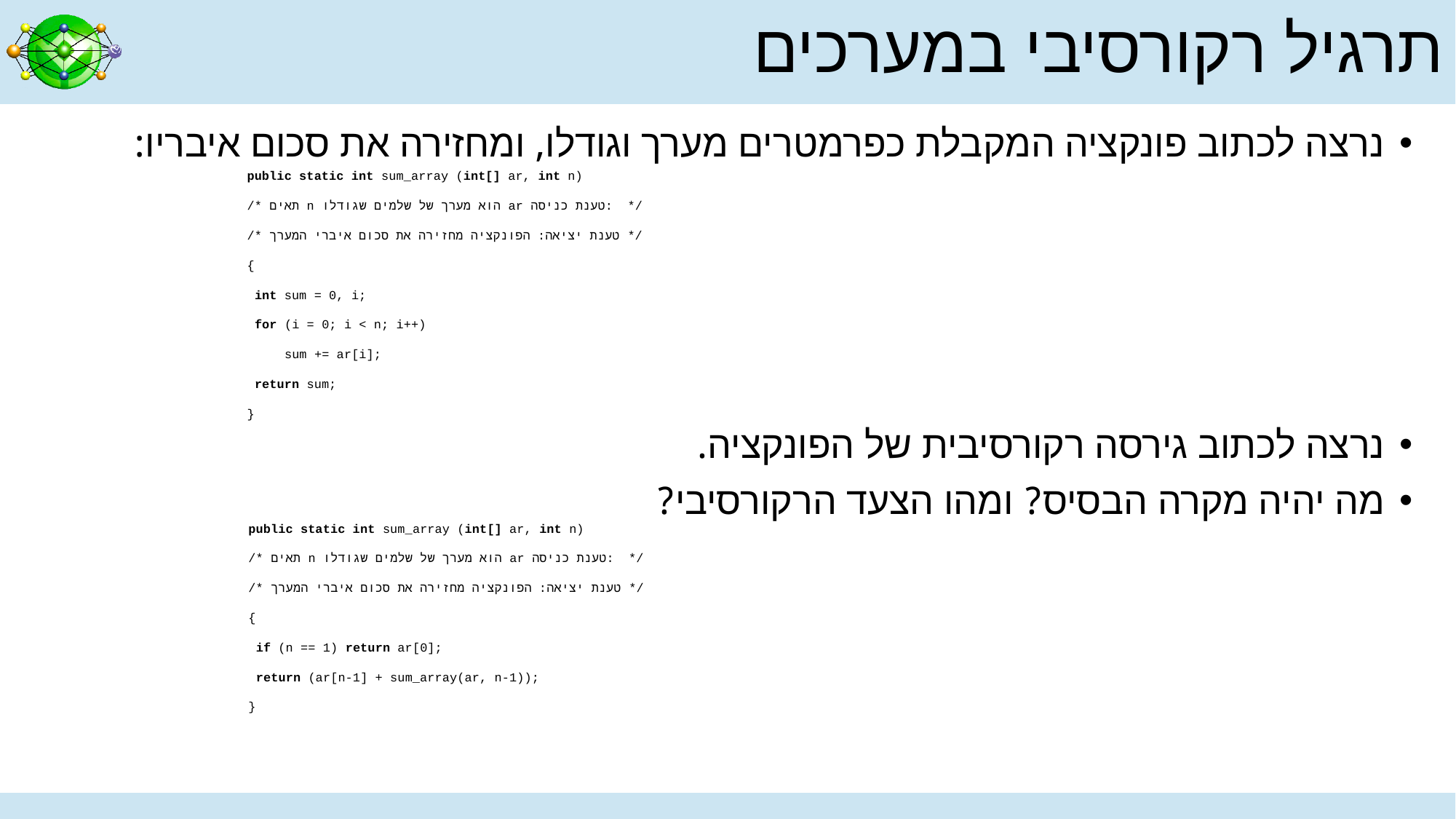

# תרגיל רקורסיבי במערכים
נרצה לכתוב פונקציה המקבלת כפרמטרים מערך וגודלו, ומחזירה את סכום איבריו:

נרצה לכתוב גירסה רקורסיבית של הפונקציה.
מה יהיה מקרה הבסיס? ומהו הצעד הרקורסיבי?

public static int sum_array (int[] ar, int n)
/* תאים n הוא מערך של שלמים שגודלו ar טענת כניסה:  */
/* טענת יציאה: הפונקציה מחזירה את סכום איברי המערך */
{
 int sum = 0, i;
 for (i = 0; i < n; i++)
     sum += ar[i];
 return sum;
}
public static int sum_array (int[] ar, int n)
/* תאים n הוא מערך של שלמים שגודלו ar טענת כניסה:  */
/* טענת יציאה: הפונקציה מחזירה את סכום איברי המערך */
{
 if (n == 1) return ar[0];
 return (ar[n-1] + sum_array(ar, n-1));
}